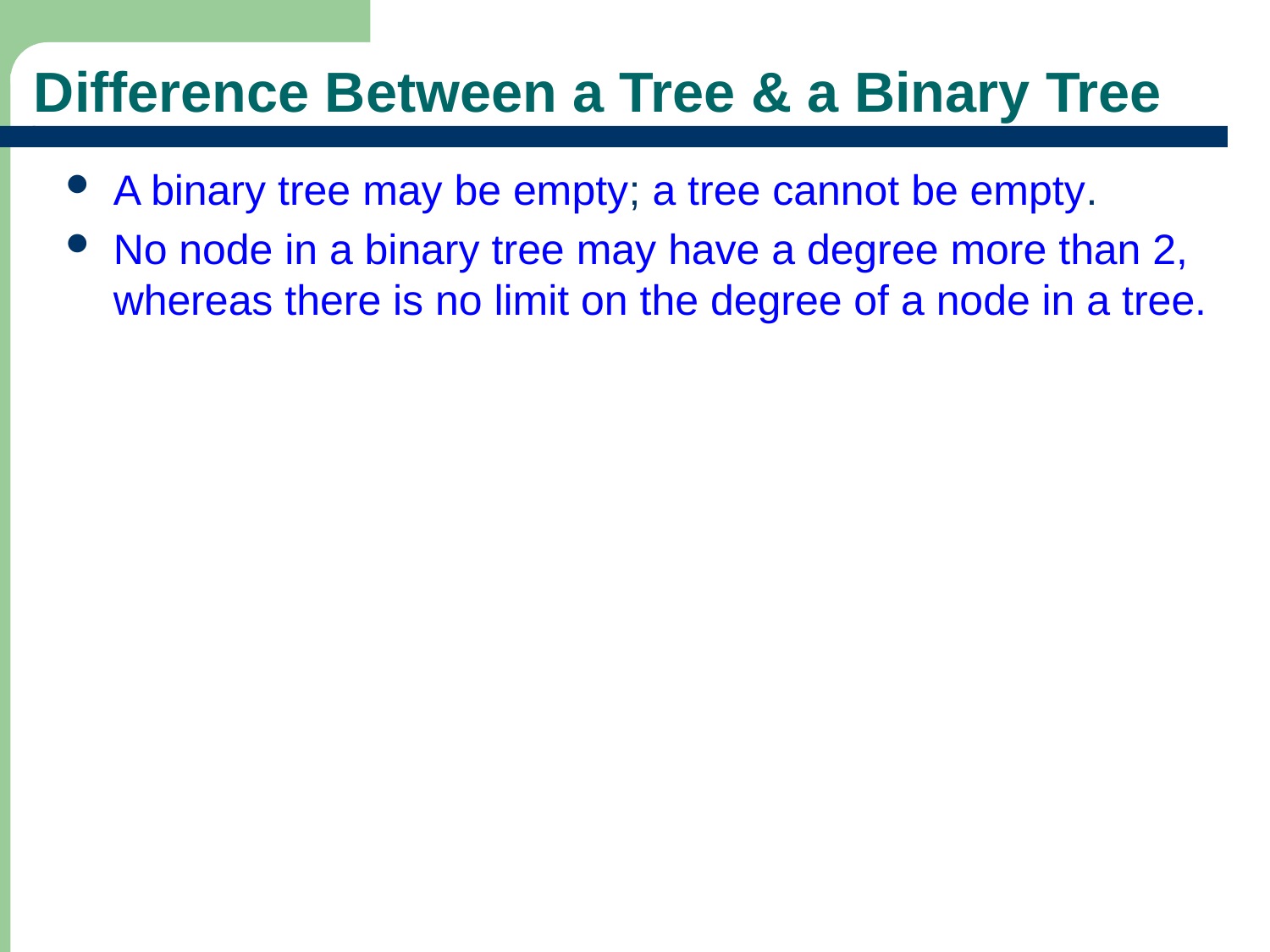

# Difference Between a Tree & a Binary Tree
A binary tree may be empty; a tree cannot be empty.
No node in a binary tree may have a degree more than 2, whereas there is no limit on the degree of a node in a tree.
12